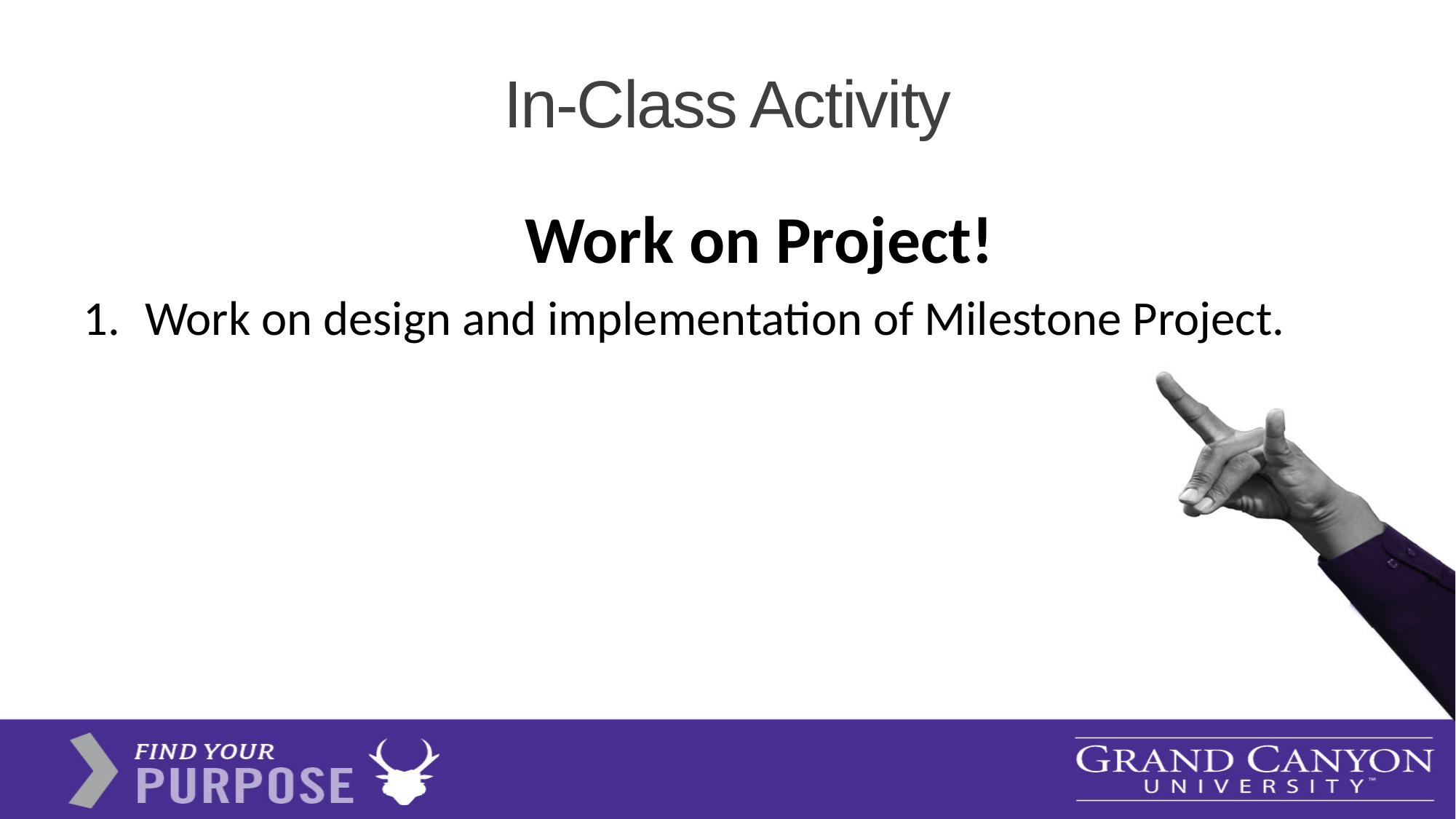

# In-Class Activity
Work on Project!
Work on design and implementation of Milestone Project.